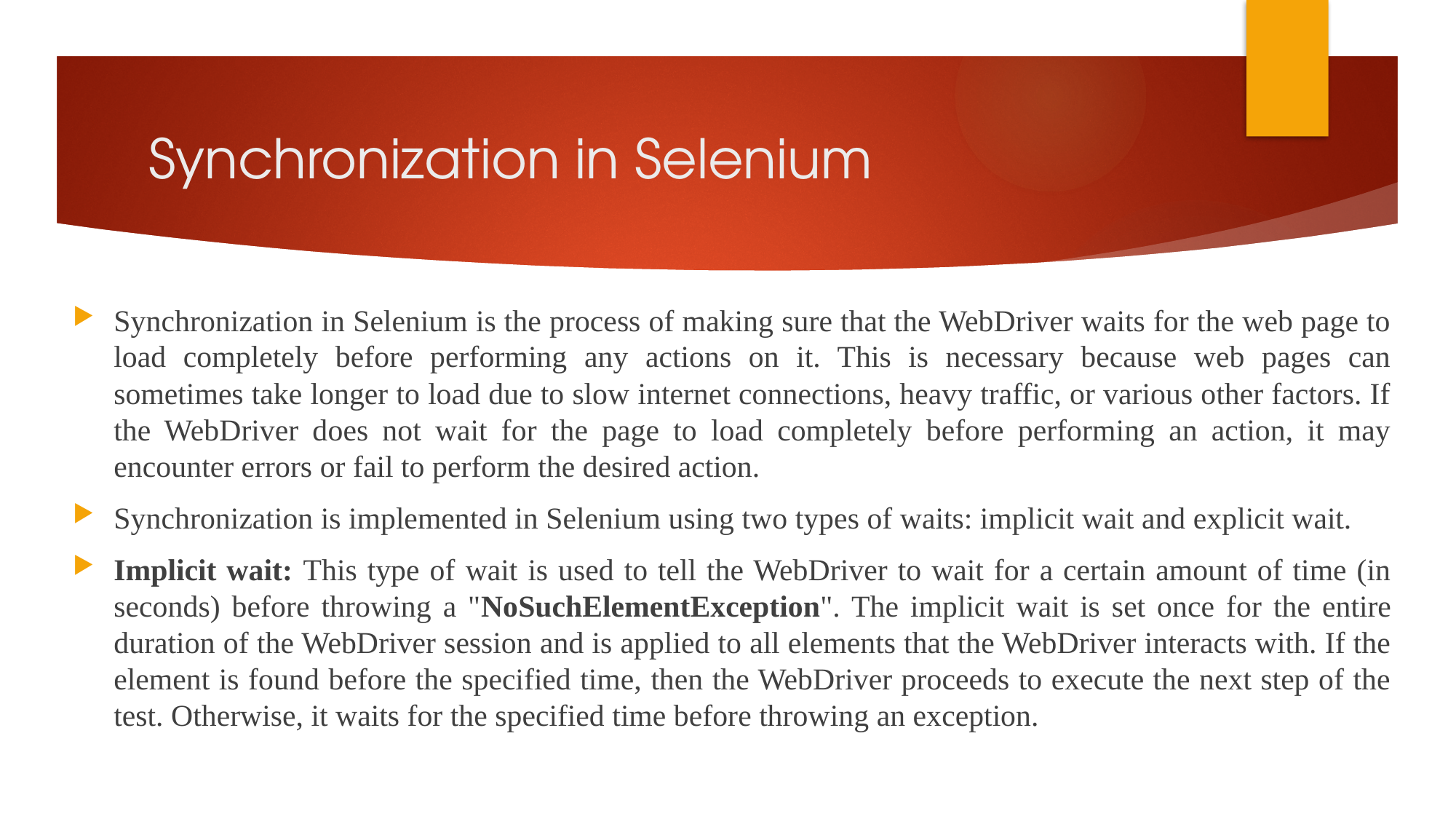

# Synchronization in Selenium
Synchronization in Selenium is the process of making sure that the WebDriver waits for the web page to load completely before performing any actions on it. This is necessary because web pages can sometimes take longer to load due to slow internet connections, heavy traffic, or various other factors. If the WebDriver does not wait for the page to load completely before performing an action, it may encounter errors or fail to perform the desired action.
Synchronization is implemented in Selenium using two types of waits: implicit wait and explicit wait.
Implicit wait: This type of wait is used to tell the WebDriver to wait for a certain amount of time (in seconds) before throwing a "NoSuchElementException". The implicit wait is set once for the entire duration of the WebDriver session and is applied to all elements that the WebDriver interacts with. If the element is found before the specified time, then the WebDriver proceeds to execute the next step of the test. Otherwise, it waits for the specified time before throwing an exception.